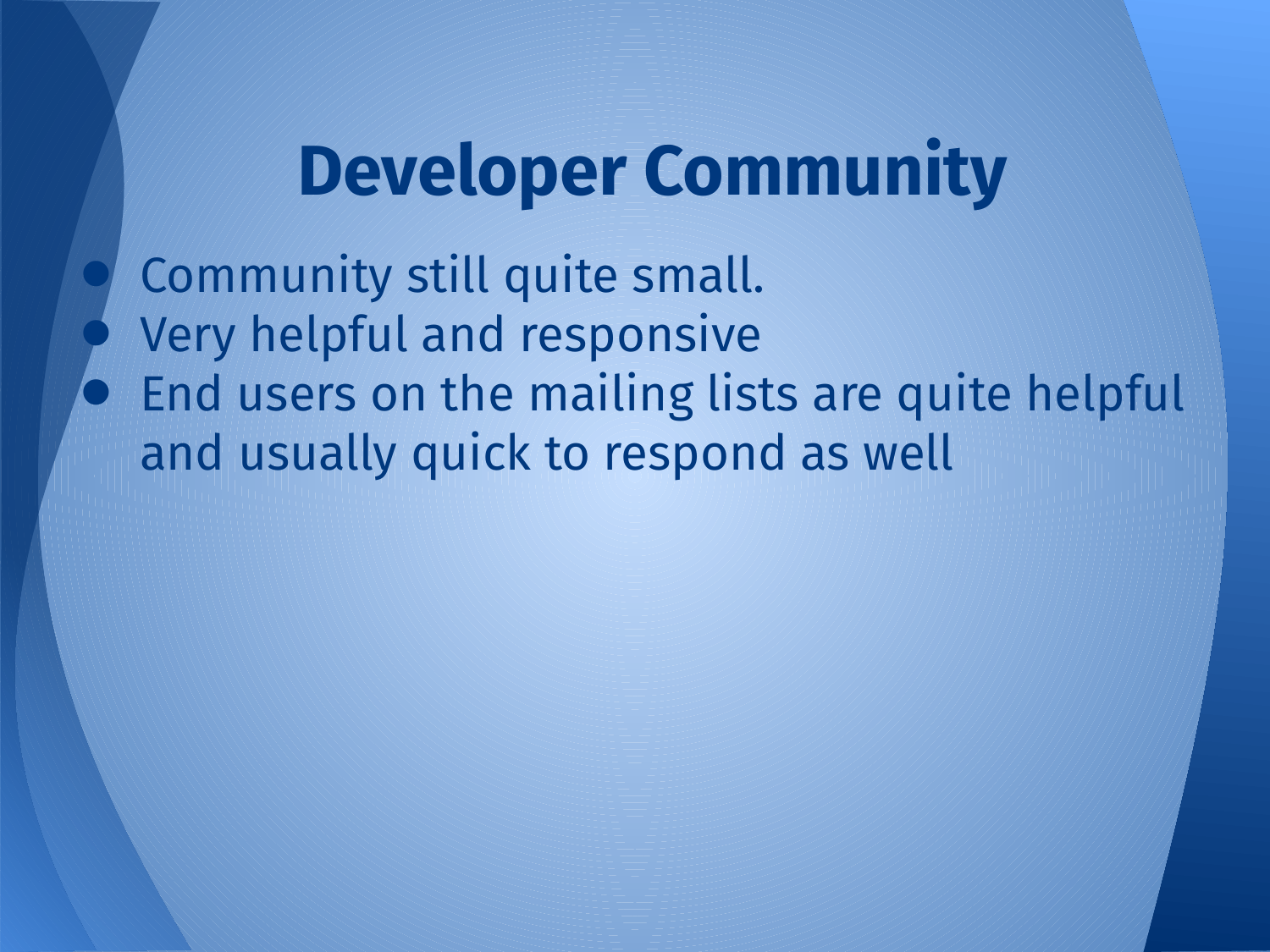

# Developer Community
Community still quite small.
Very helpful and responsive
End users on the mailing lists are quite helpful and usually quick to respond as well